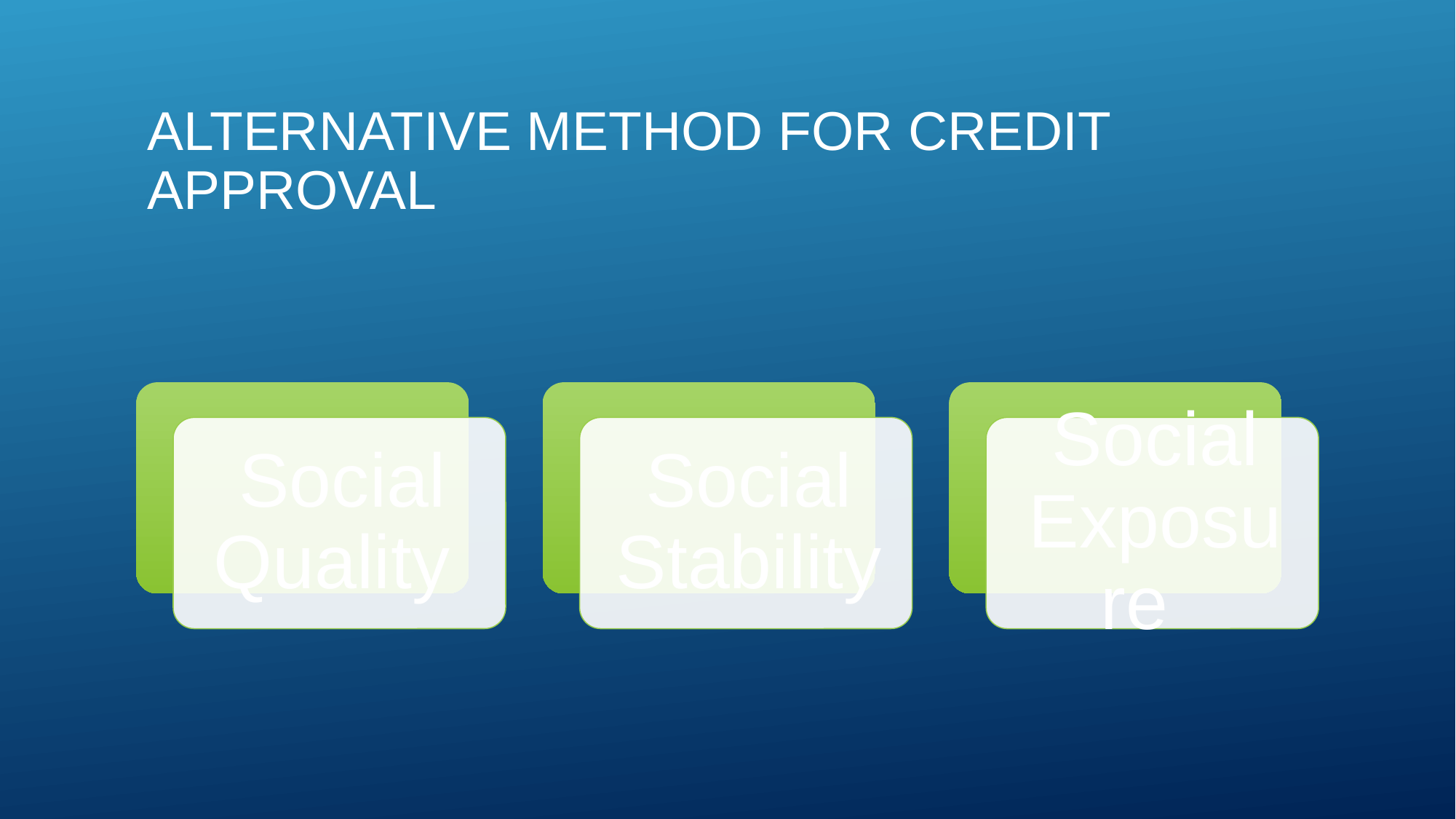

# Alternative Method for credit approval
Social Quality
Social Stability
Social Exposure